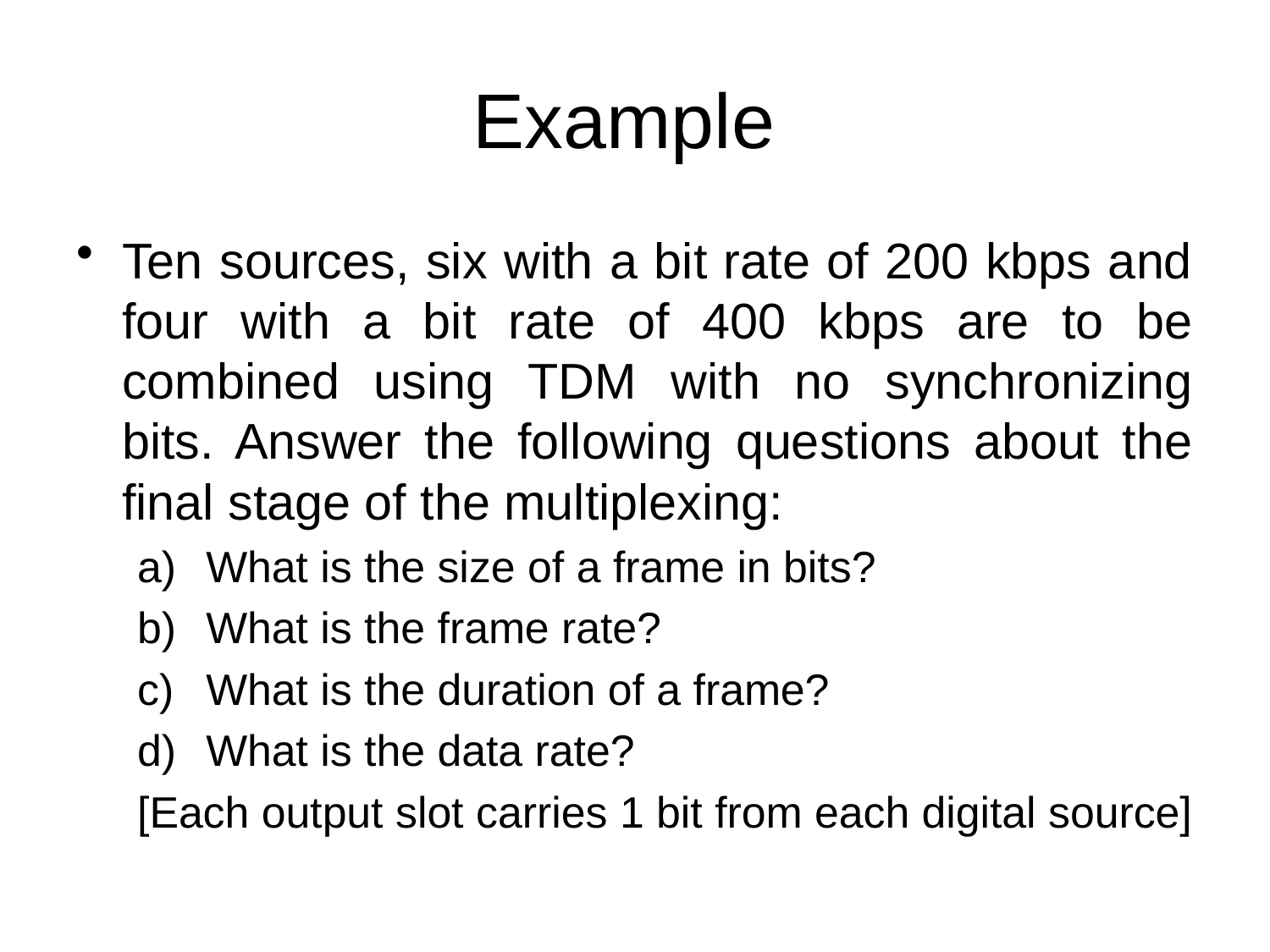

# Example
Ten sources, six with a bit rate of 200 kbps and four with a bit rate of 400 kbps are to be combined using TDM with no synchronizing bits. Answer the following questions about the final stage of the multiplexing:
What is the size of a frame in bits?
What is the frame rate?
What is the duration of a frame?
What is the data rate?
[Each output slot carries 1 bit from each digital source]